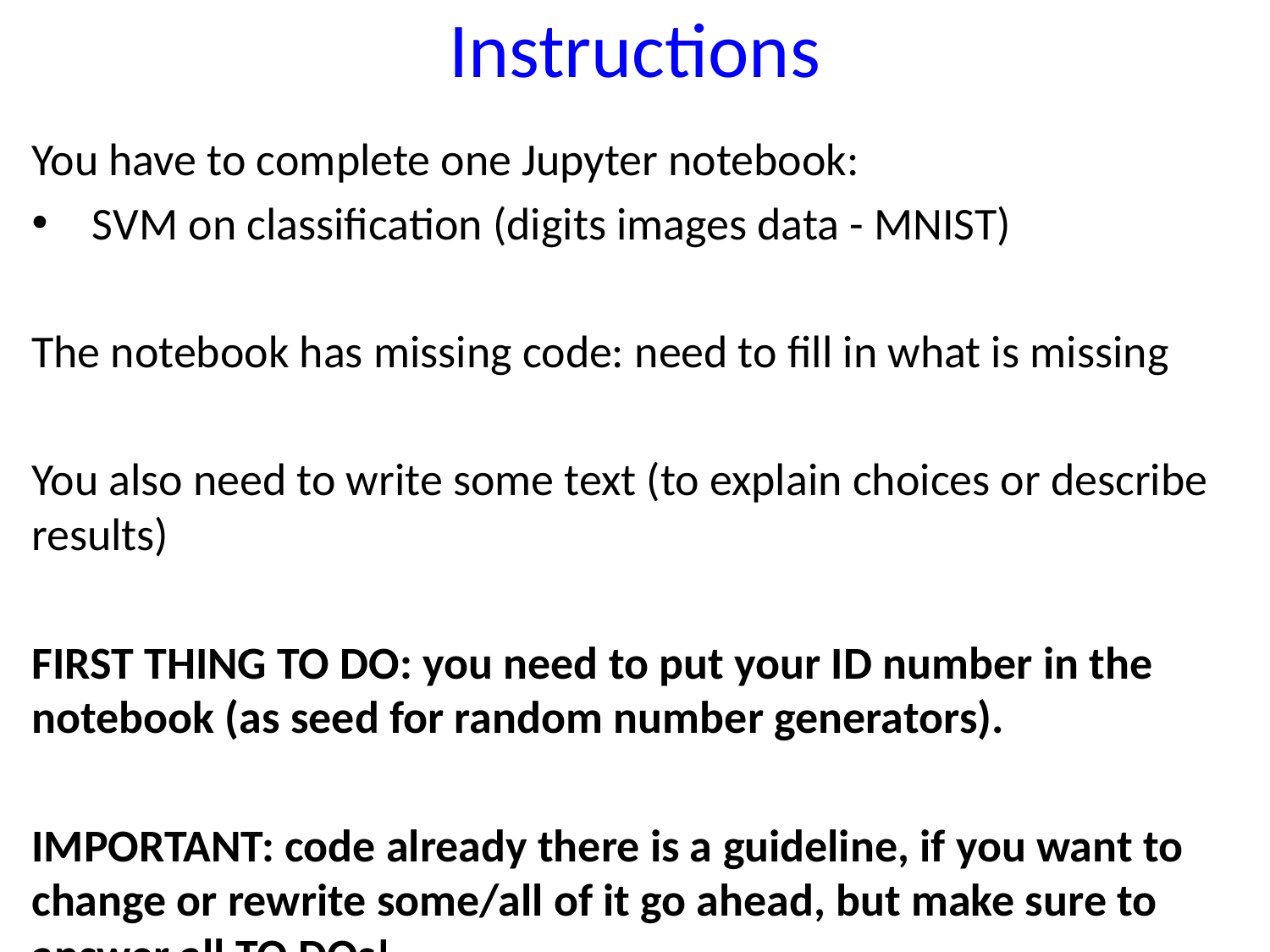

# Instructions
You have to complete one Jupyter notebook:
SVM on classification (digits images data - MNIST)

The notebook has missing code: need to fill in what is missing

You also need to write some text (to explain choices or describe results)

FIRST THING TO DO: you need to put your ID number in the notebook (as seed for random number generators).

IMPORTANT: code already there is a guideline, if you want to change or rewrite some/all of it go ahead, but make sure to answer all TO DOs!